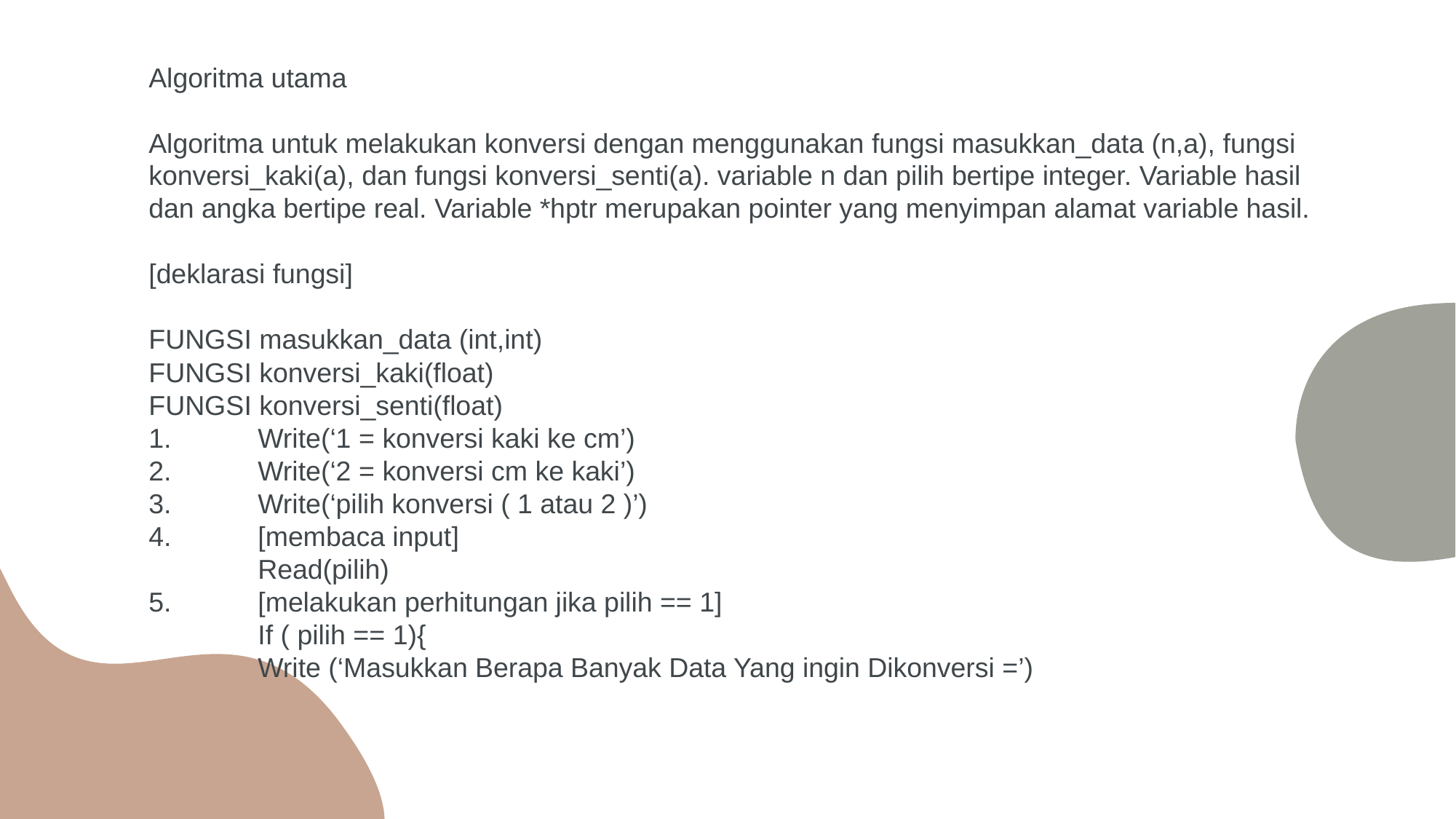

Algoritma utama

Algoritma untuk melakukan konversi dengan menggunakan fungsi masukkan_data (n,a), fungsi konversi_kaki(a), dan fungsi konversi_senti(a). variable n dan pilih bertipe integer. Variable hasil dan angka bertipe real. Variable *hptr merupakan pointer yang menyimpan alamat variable hasil.

[deklarasi fungsi]

FUNGSI masukkan_data (int,int)
FUNGSI konversi_kaki(float)
FUNGSI konversi_senti(float)
1.	Write(‘1 = konversi kaki ke cm’)
2.	Write(‘2 = konversi cm ke kaki’)
3.	Write(‘pilih konversi ( 1 atau 2 )’)
4.	[membaca input]
	Read(pilih)
5.	[melakukan perhitungan jika pilih == 1]
	If ( pilih == 1){
	Write (‘Masukkan Berapa Banyak Data Yang ingin Dikonversi =’)